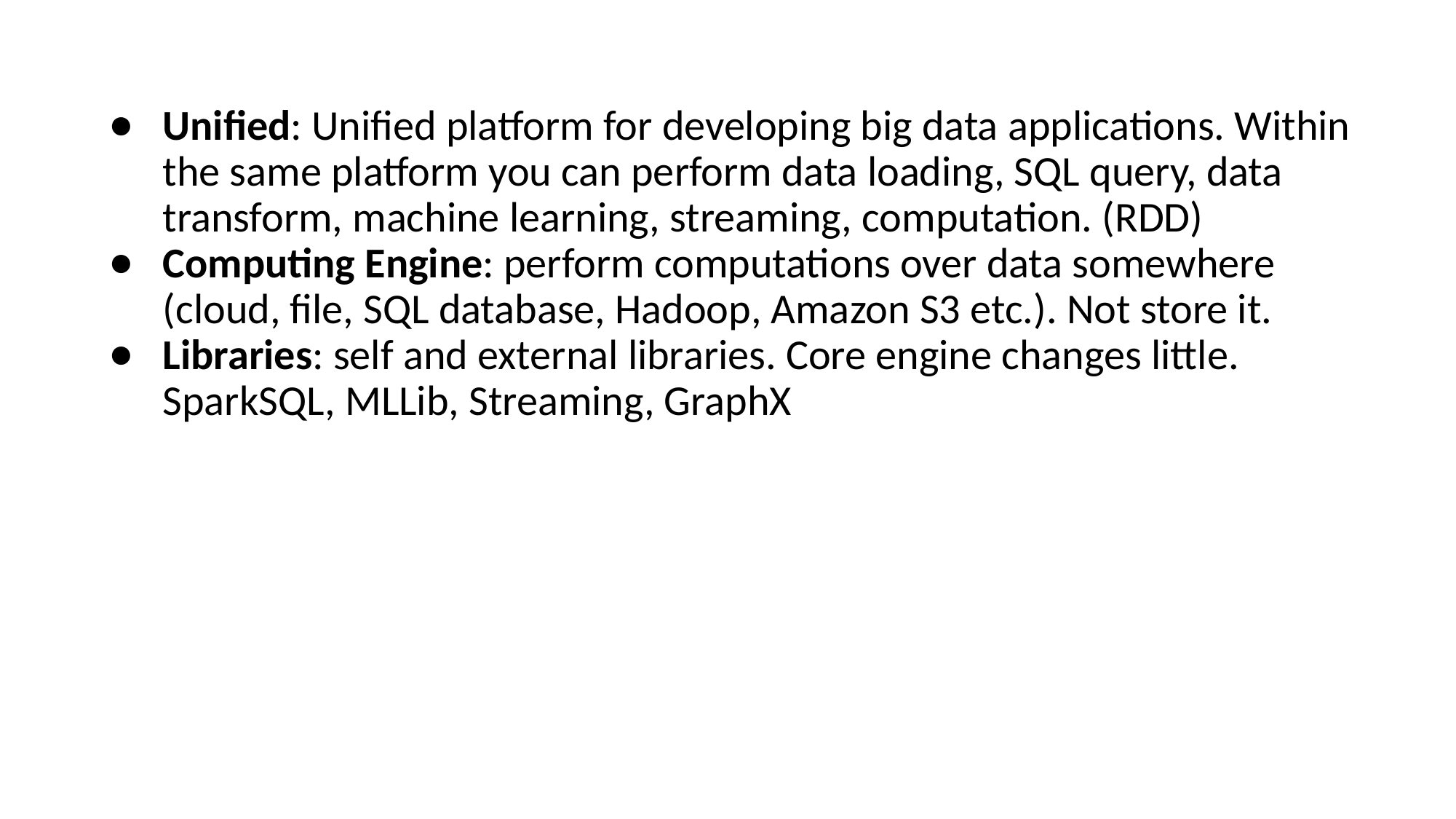

Unified: Unified platform for developing big data applications. Within the same platform you can perform data loading, SQL query, data transform, machine learning, streaming, computation. (RDD)
Computing Engine: perform computations over data somewhere (cloud, file, SQL database, Hadoop, Amazon S3 etc.). Not store it.
Libraries: self and external libraries. Core engine changes little. SparkSQL, MLLib, Streaming, GraphX